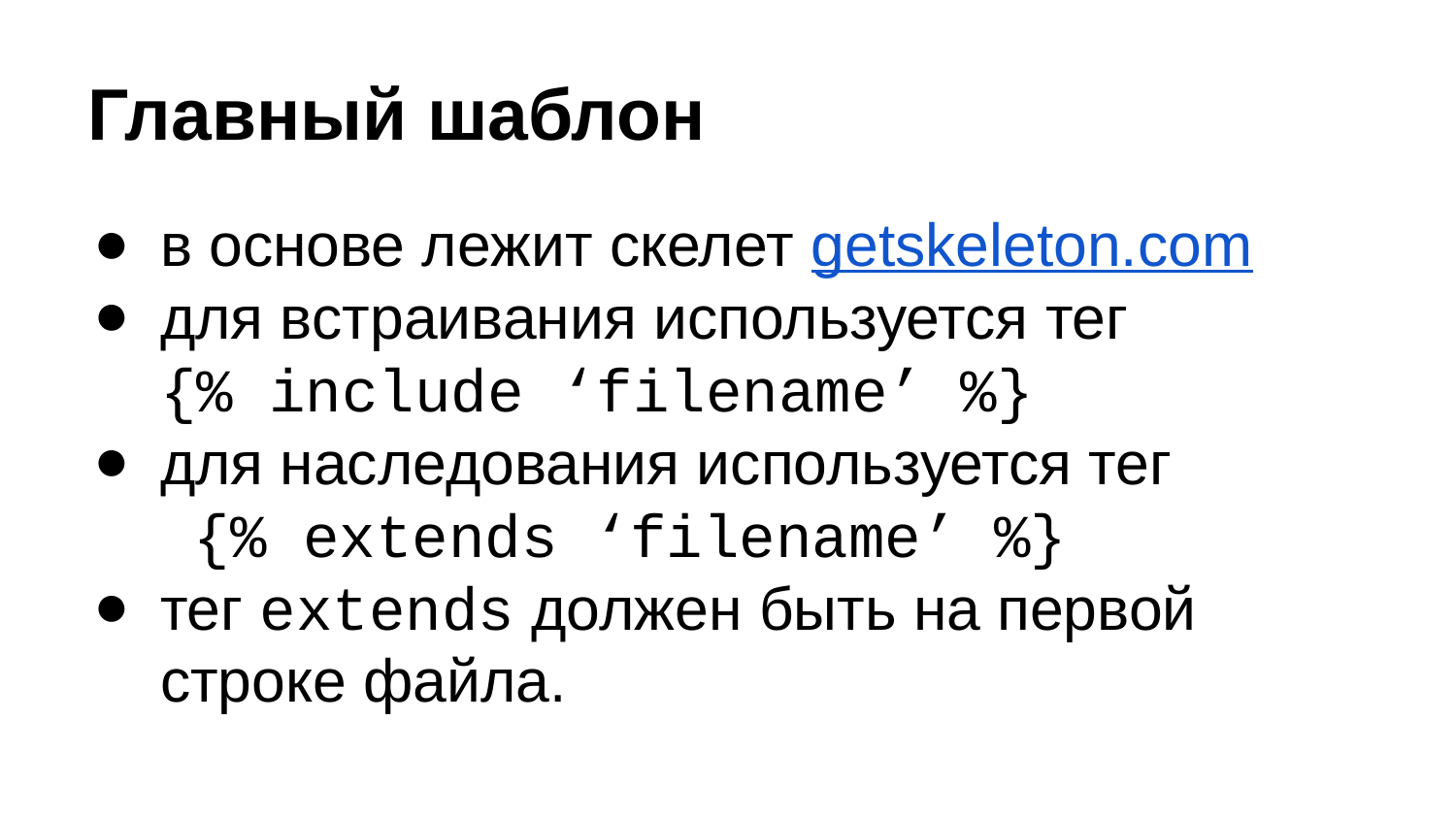

# Главный шаблон
в основе лежит скелет getskeleton.com
для встраивания используется тег           {% include ‘filename’ %}
для наследования используется тег              {% extends ‘filename’ %}
тег extends должен быть на первой строке файла.